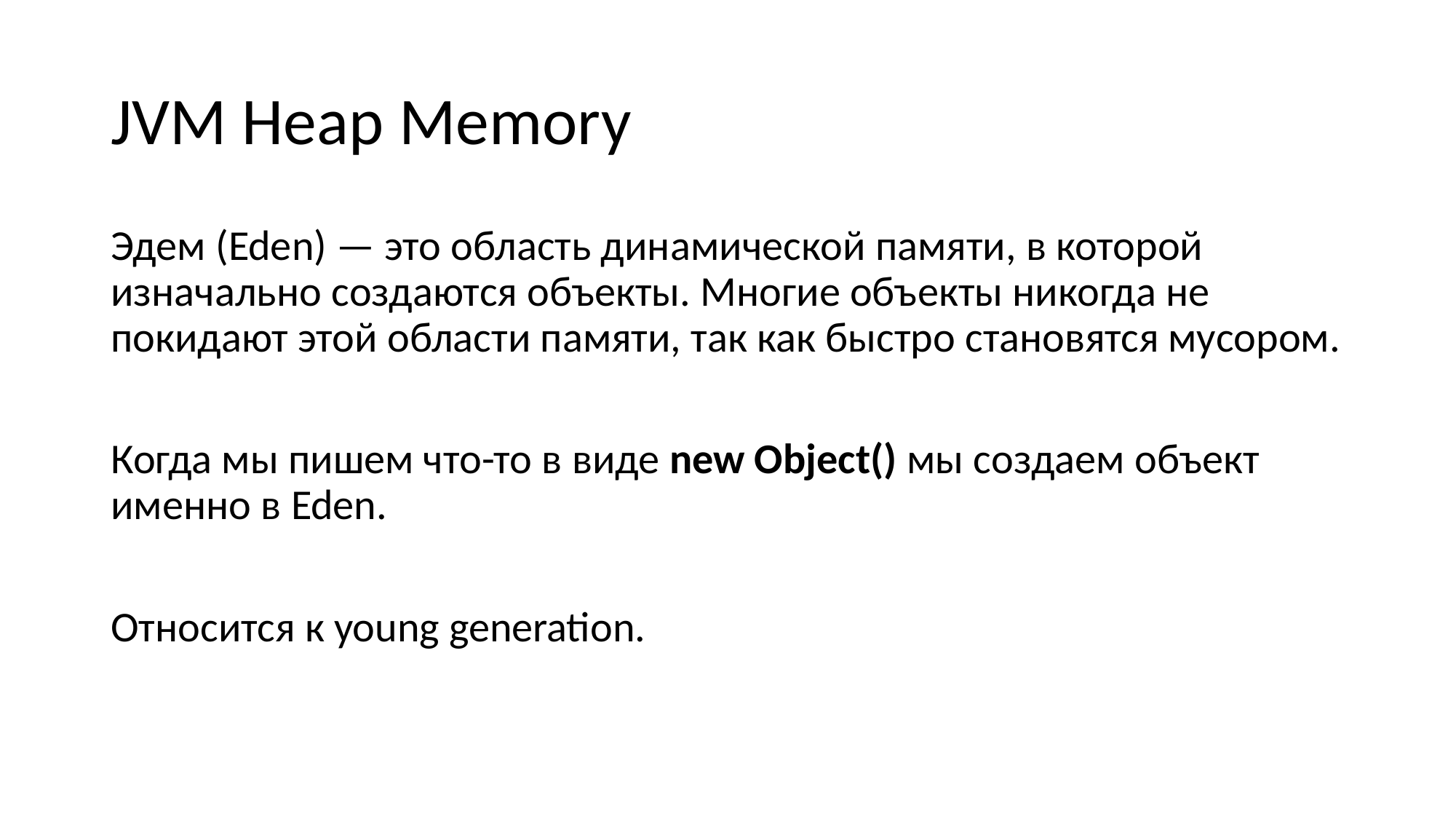

# JVM Heap Memory
Эдем (Eden) — это область динамической памяти, в которой изначально создаются объекты. Многие объекты никогда не покидают этой области памяти, так как быстро становятся мусором.

Когда мы пишем что-то в виде new Object() мы создаем объект именно в Eden.

Относится к young generation.